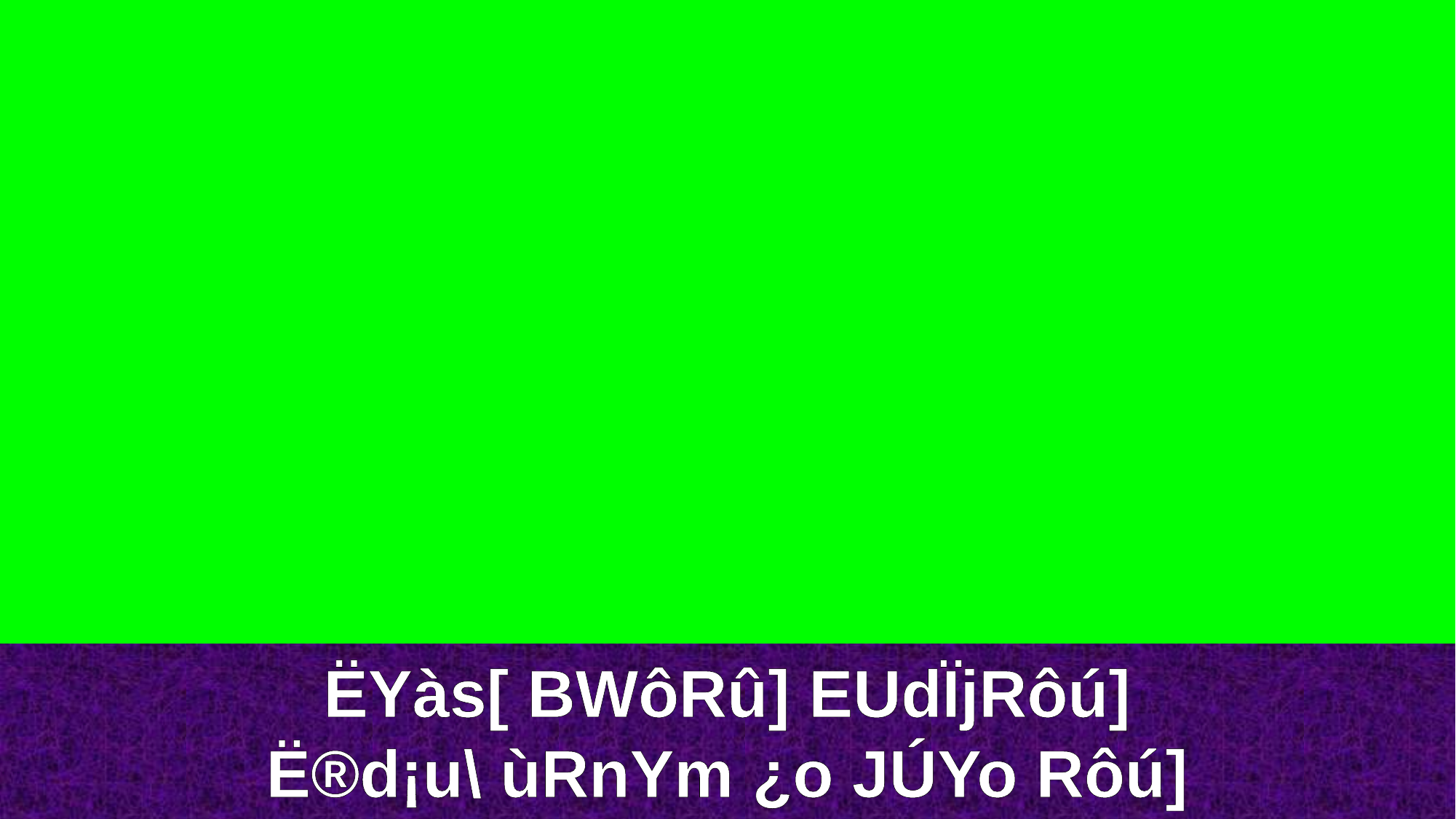

ËYàs[ BWôRû] EUdÏjRôú]
Ë®d¡u\ ùRnYm ¿o JÚYo Rôú]